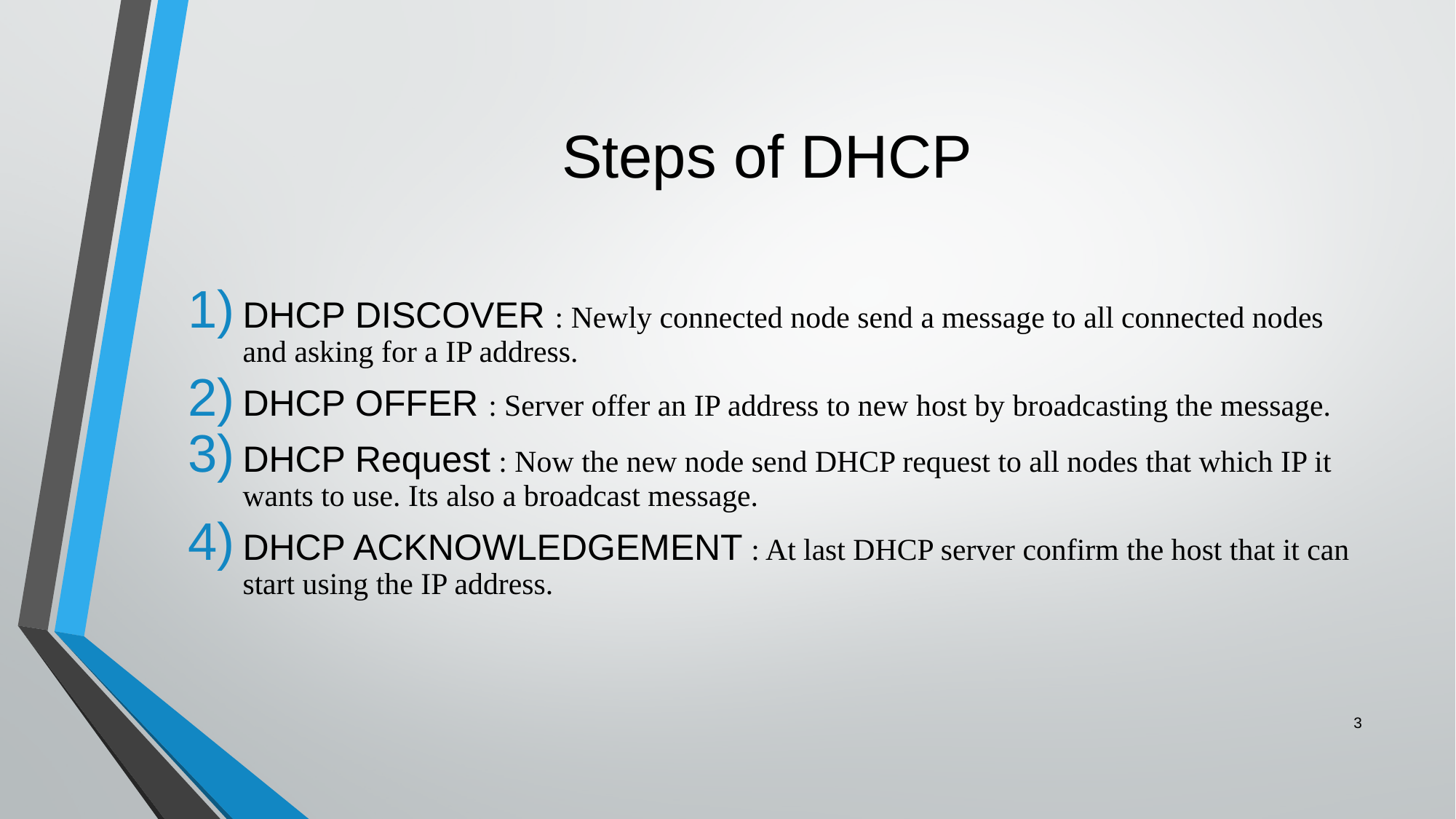

# Steps of DHCP
DHCP DISCOVER : Newly connected node send a message to all connected nodes and asking for a IP address.
DHCP OFFER : Server offer an IP address to new host by broadcasting the message.
DHCP Request : Now the new node send DHCP request to all nodes that which IP it wants to use. Its also a broadcast message.
DHCP ACKNOWLEDGEMENT : At last DHCP server confirm the host that it can start using the IP address.

3